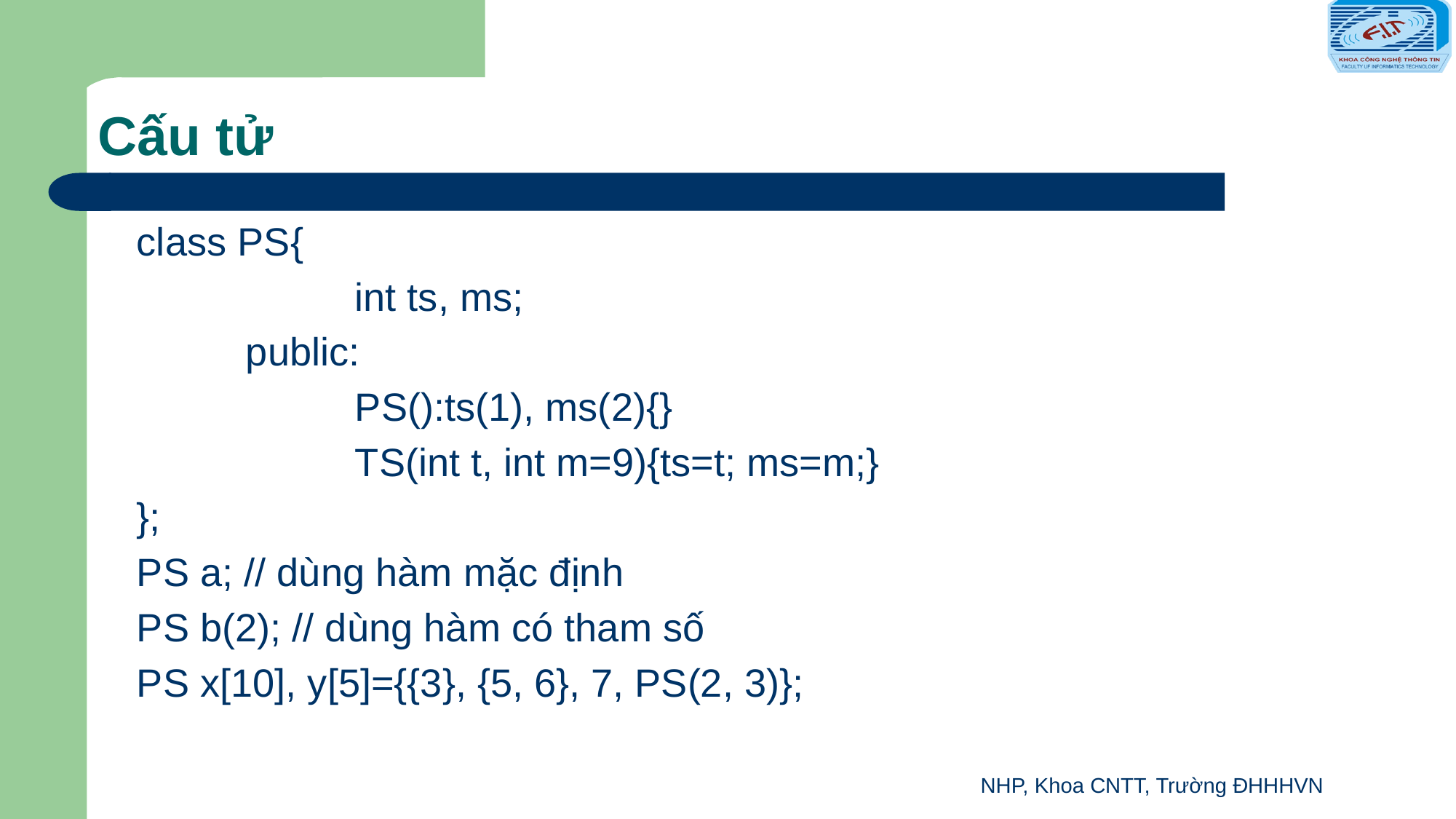

# Cấu tử
class PS{
		int ts, ms;
	public:
		PS():ts(1), ms(2){}
		TS(int t, int m=9){ts=t; ms=m;}
};
PS a; // dùng hàm mặc định
PS b(2); // dùng hàm có tham số
PS x[10], y[5]={{3}, {5, 6}, 7, PS(2, 3)};
NHP, Khoa CNTT, Trường ĐHHHVN